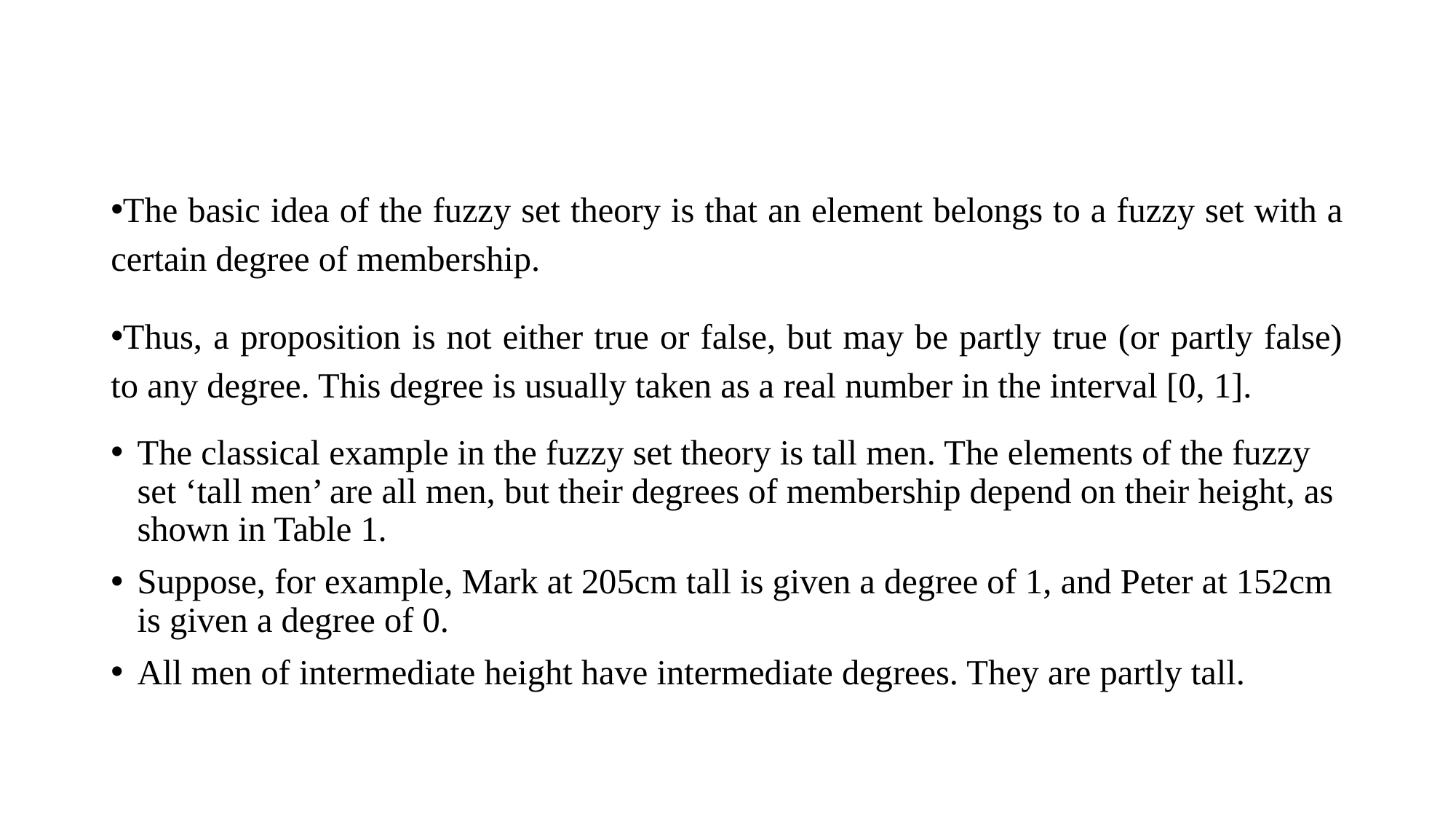

#
The basic idea of the fuzzy set theory is that an element belongs to a fuzzy set with a certain degree of membership.
Thus, a proposition is not either true or false, but may be partly true (or partly false) to any degree. This degree is usually taken as a real number in the interval [0, 1].
The classical example in the fuzzy set theory is tall men. The elements of the fuzzy set ‘tall men’ are all men, but their degrees of membership depend on their height, as shown in Table 1.
Suppose, for example, Mark at 205cm tall is given a degree of 1, and Peter at 152cm is given a degree of 0.
All men of intermediate height have intermediate degrees. They are partly tall.